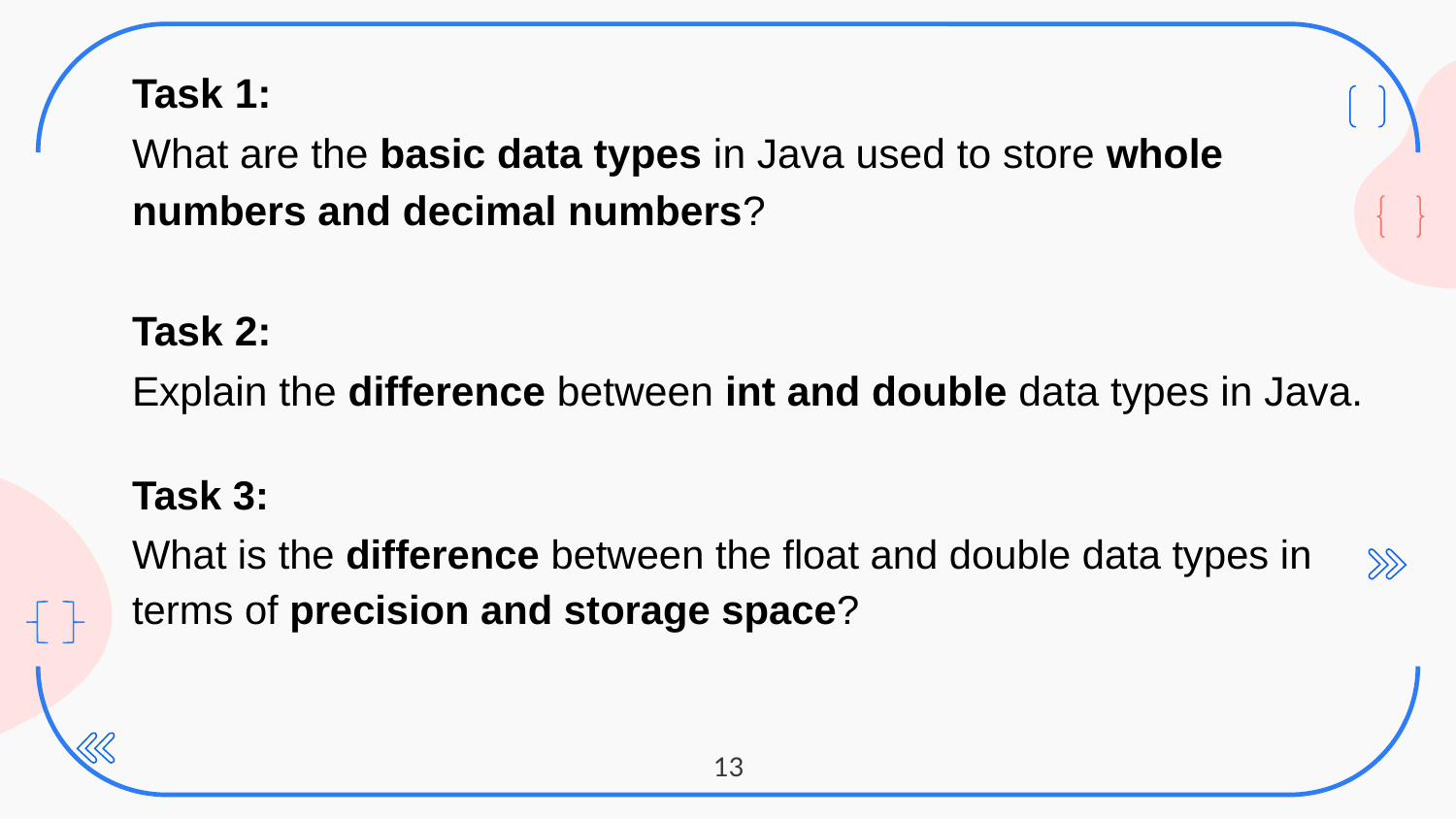

Task 1:
What are the basic data types in Java used to store whole numbers and decimal numbers?

Task 2:
Explain the difference between int and double data types in Java.

Task 3:
What is the difference between the float and double data types in terms of precision and storage space?
13